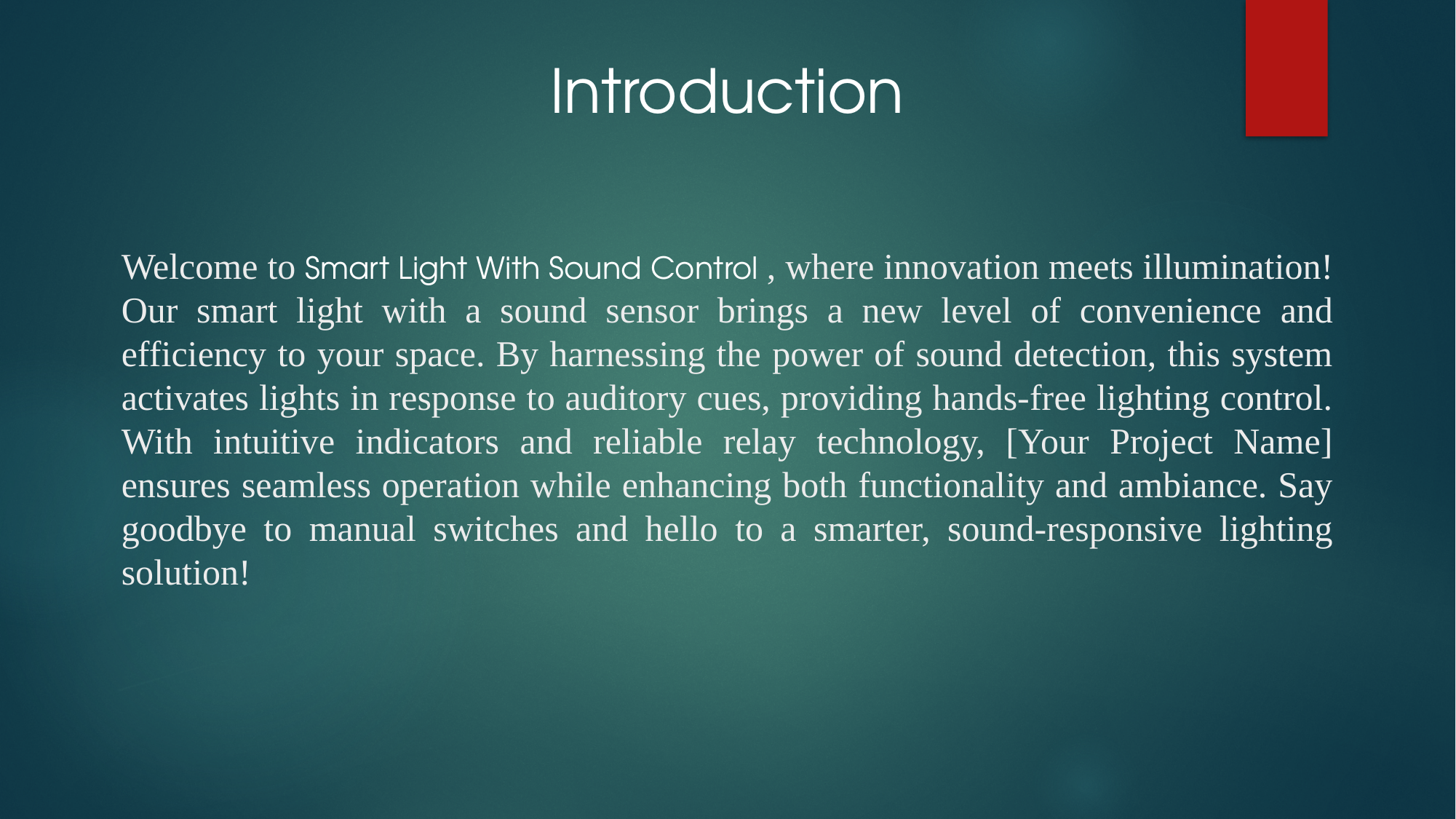

Introduction
Welcome to Smart Light With Sound Control , where innovation meets illumination! Our smart light with a sound sensor brings a new level of convenience and efficiency to your space. By harnessing the power of sound detection, this system activates lights in response to auditory cues, providing hands-free lighting control. With intuitive indicators and reliable relay technology, [Your Project Name] ensures seamless operation while enhancing both functionality and ambiance. Say goodbye to manual switches and hello to a smarter, sound-responsive lighting solution!